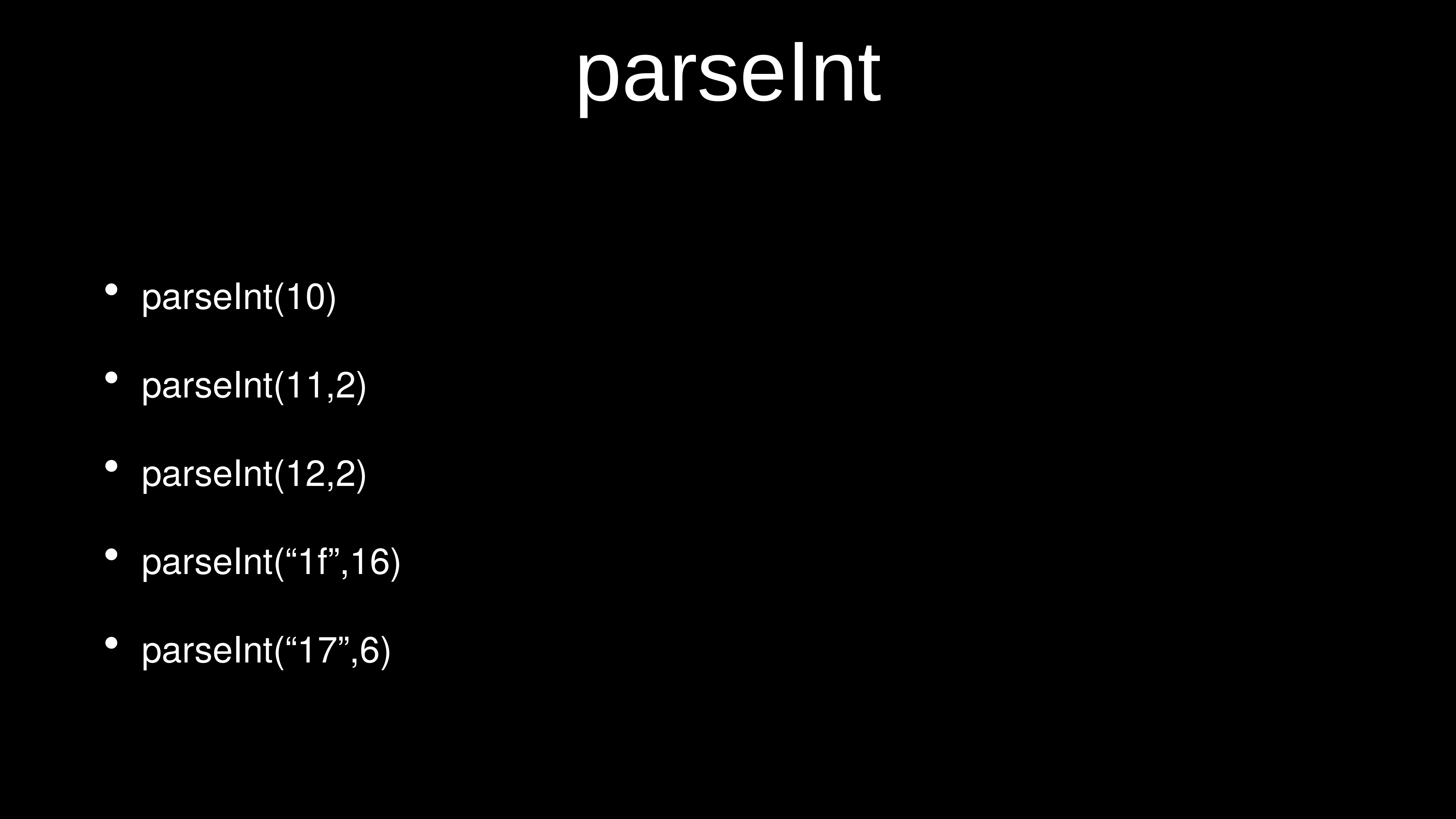

# parseInt
parseInt(10)
parseInt(11,2)
parseInt(12,2)
parseInt(“1f”,16)
parseInt(“17”,6)